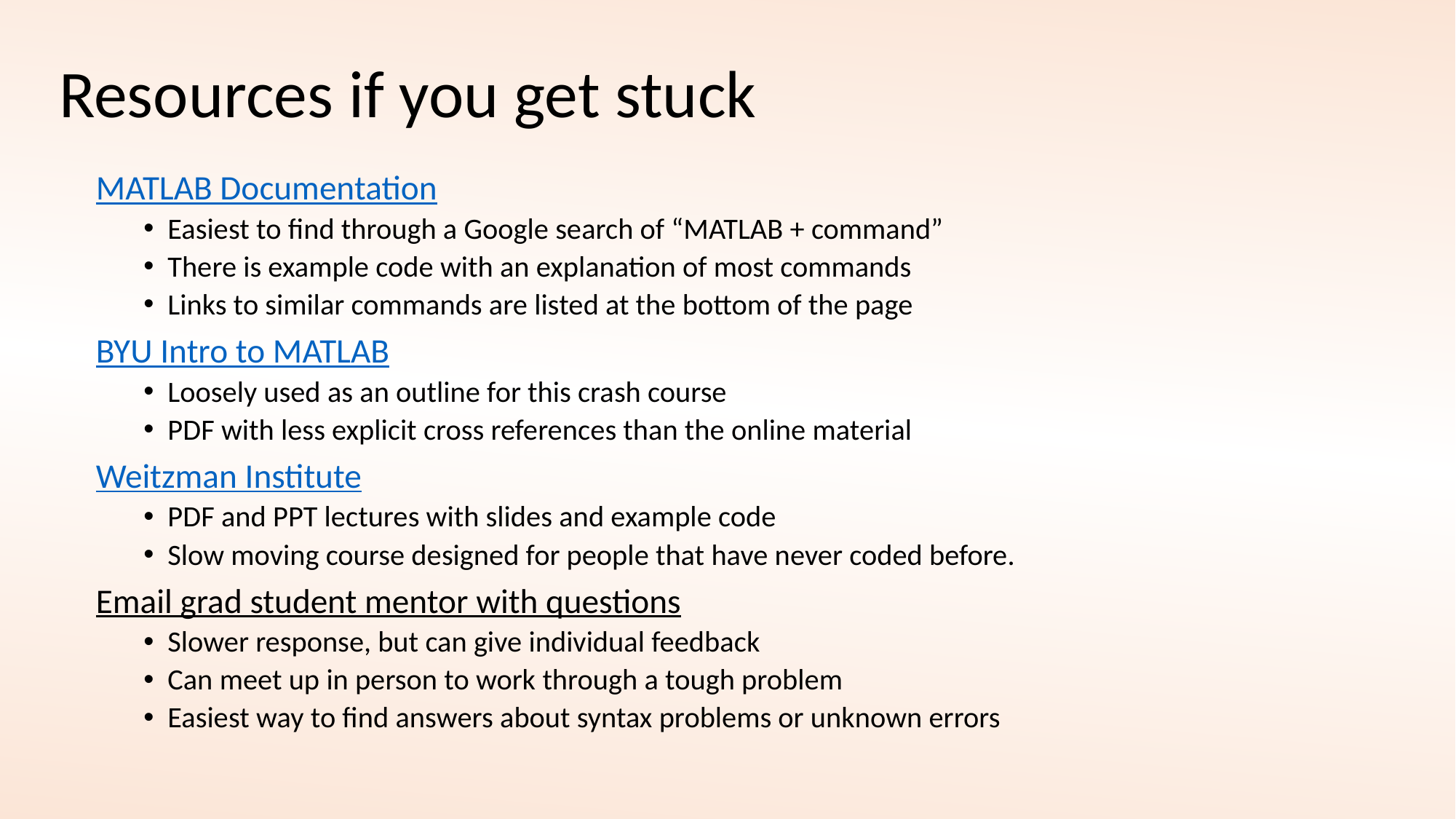

# Resources if you get stuck
MATLAB Documentation
Easiest to find through a Google search of “MATLAB + command”
There is example code with an explanation of most commands
Links to similar commands are listed at the bottom of the page
BYU Intro to MATLAB
Loosely used as an outline for this crash course
PDF with less explicit cross references than the online material
Weitzman Institute
PDF and PPT lectures with slides and example code
Slow moving course designed for people that have never coded before.
Email grad student mentor with questions
Slower response, but can give individual feedback
Can meet up in person to work through a tough problem
Easiest way to find answers about syntax problems or unknown errors